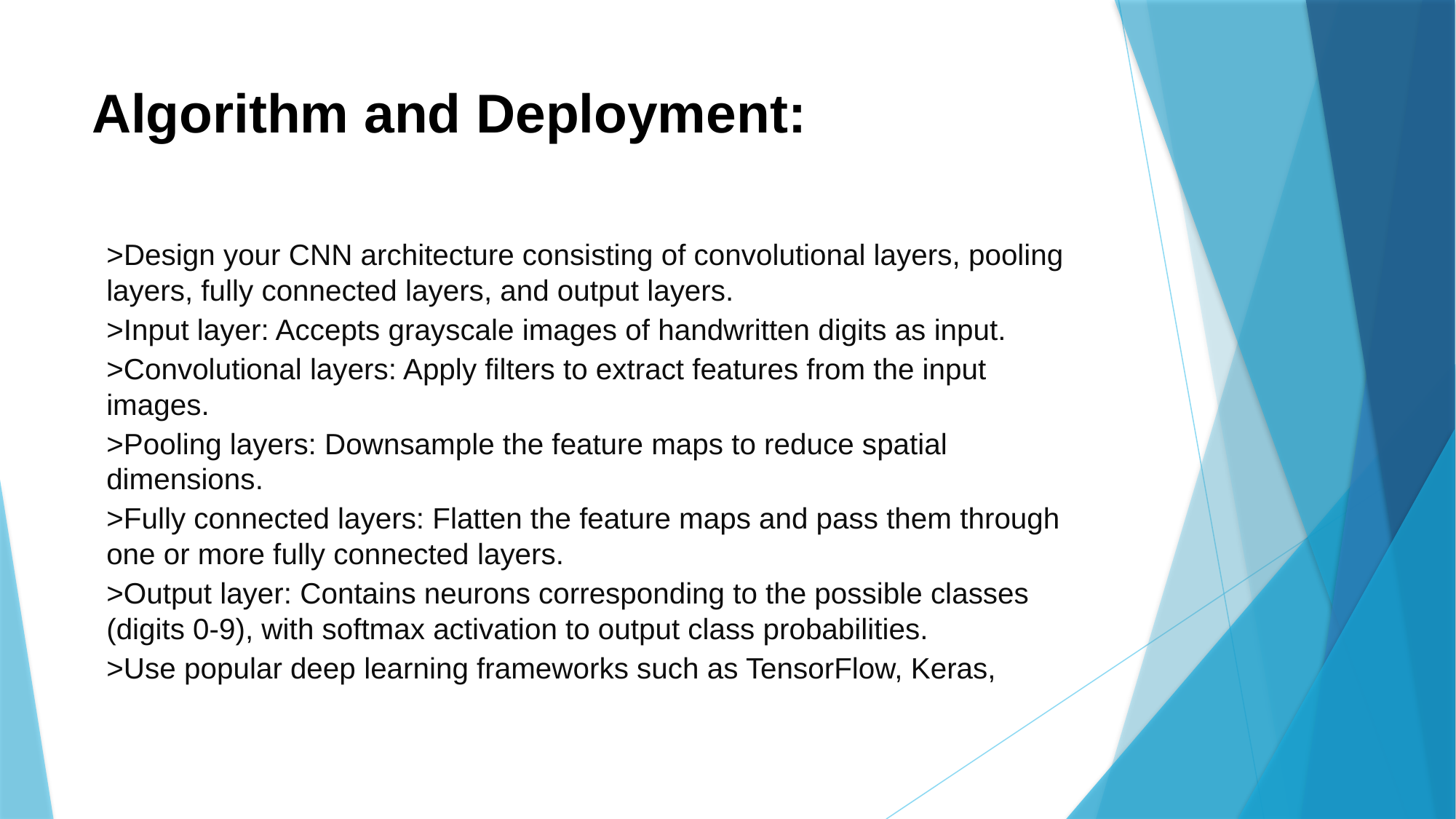

# Algorithm and Deployment:
>Design your CNN architecture consisting of convolutional layers, pooling layers, fully connected layers, and output layers.
>Input layer: Accepts grayscale images of handwritten digits as input.
>Convolutional layers: Apply filters to extract features from the input images.
>Pooling layers: Downsample the feature maps to reduce spatial dimensions.
>Fully connected layers: Flatten the feature maps and pass them through one or more fully connected layers.
>Output layer: Contains neurons corresponding to the possible classes (digits 0-9), with softmax activation to output class probabilities.
>Use popular deep learning frameworks such as TensorFlow, Keras,